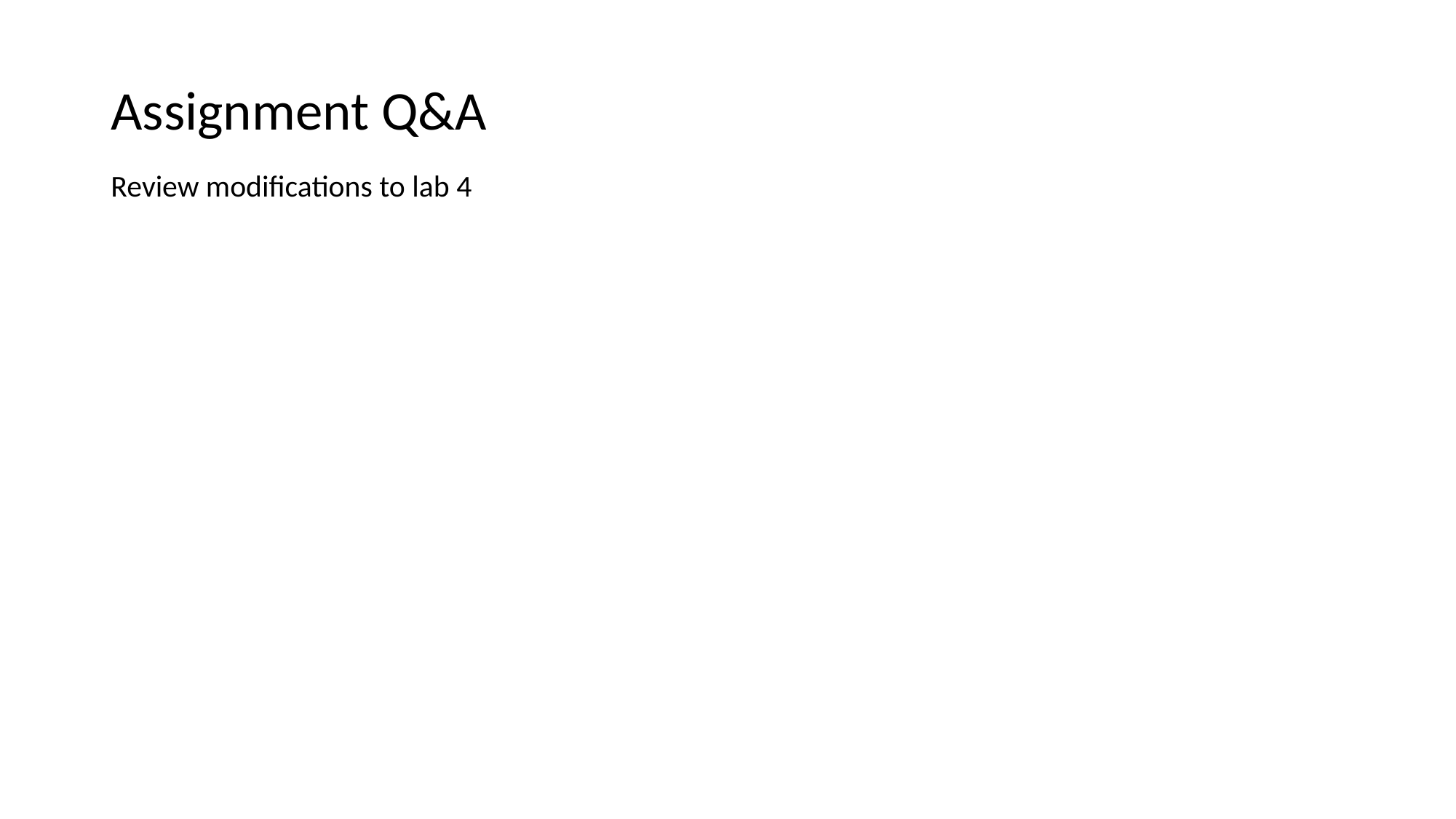

# Assignment Q&A
Review modifications to lab 4